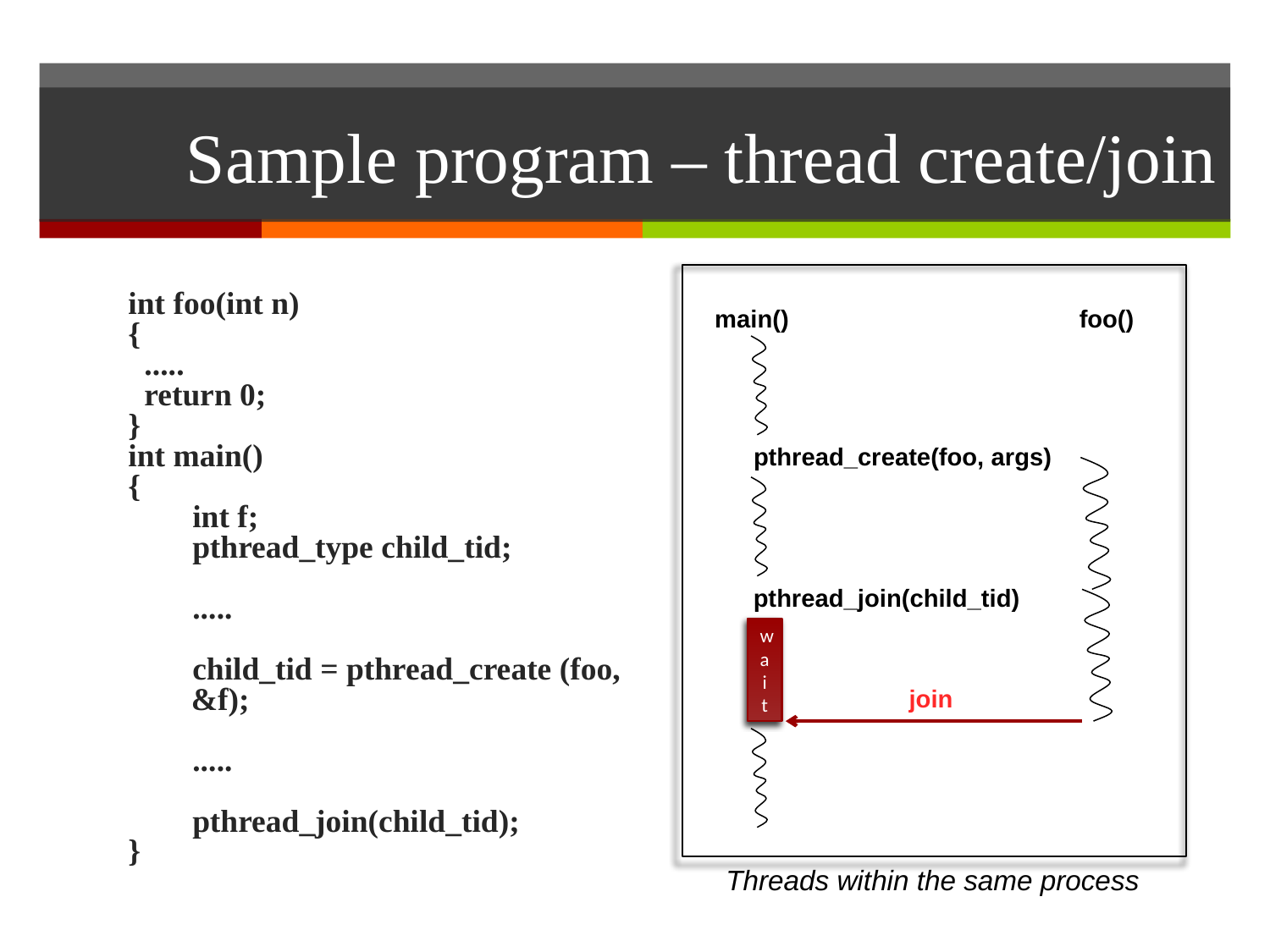

# Sample program – thread create/join

int foo(int n)
{
  .....
  return 0;
}
int main()
{
        int f;
        pthread_type child_tid;

        .....

        child_tid = pthread_create (foo, &f);

        .....

        pthread_join(child_tid);
}
main()
foo()

pthread_create(foo, args)

pthread_join(child_tid)

wait
join

Threads within the same process